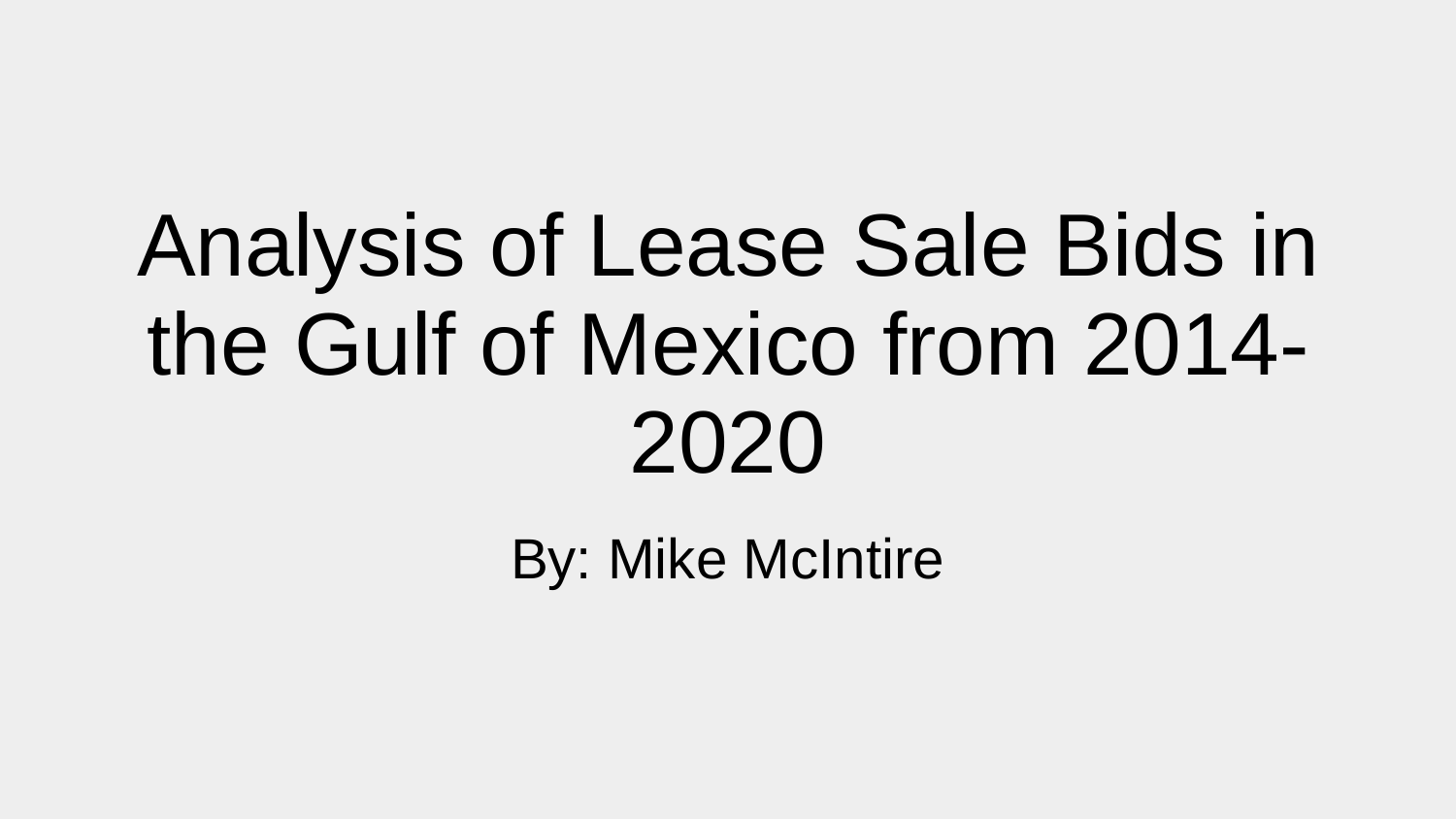

# Analysis of Lease Sale Bids in the Gulf of Mexico from 2014-2020
By: Mike McIntire